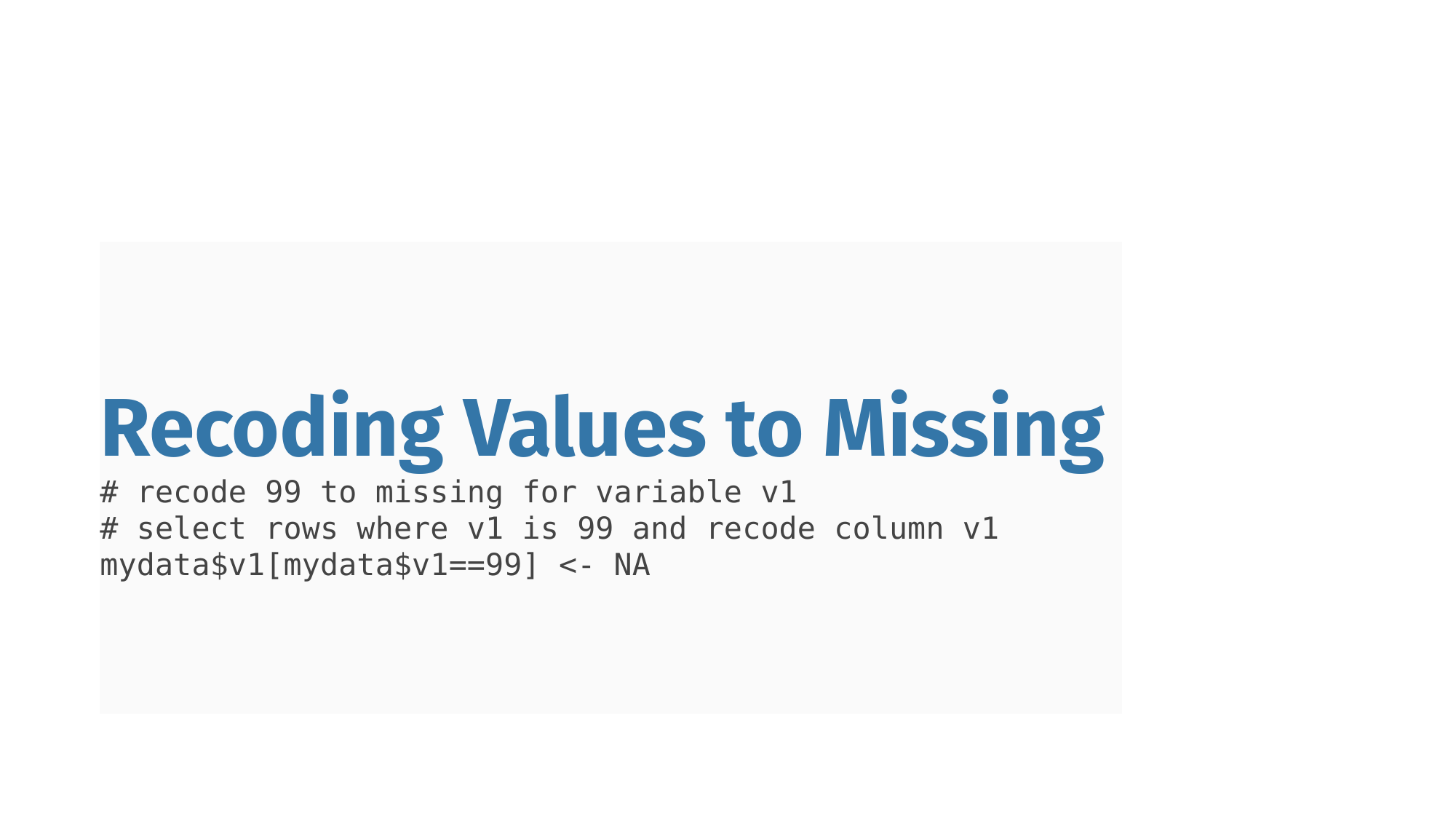

#
Recoding Values to Missing
# recode 99 to missing for variable v1 # select rows where v1 is 99 and recode column v1  mydata$v1[mydata$v1==99] <- NA